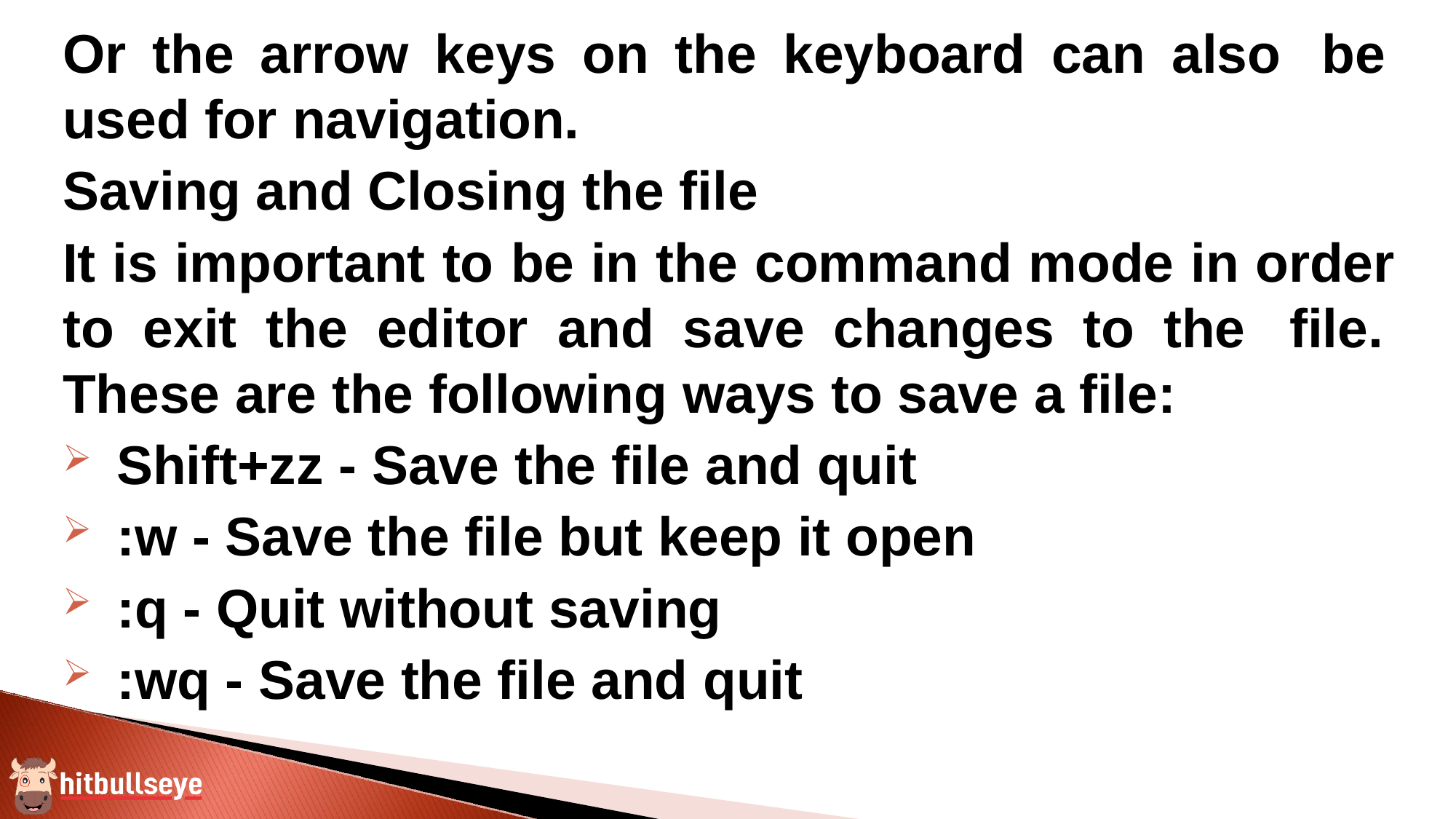

Or the arrow keys on the keyboard can also be  used for navigation.
Saving and Closing the file
It is important to be in the command mode in order  to exit the editor and save changes to the file.  These are the following ways to save a file:
Shift+zz - Save the file and quit
:w - Save the file but keep it open
:q - Quit without saving
:wq - Save the file and quit